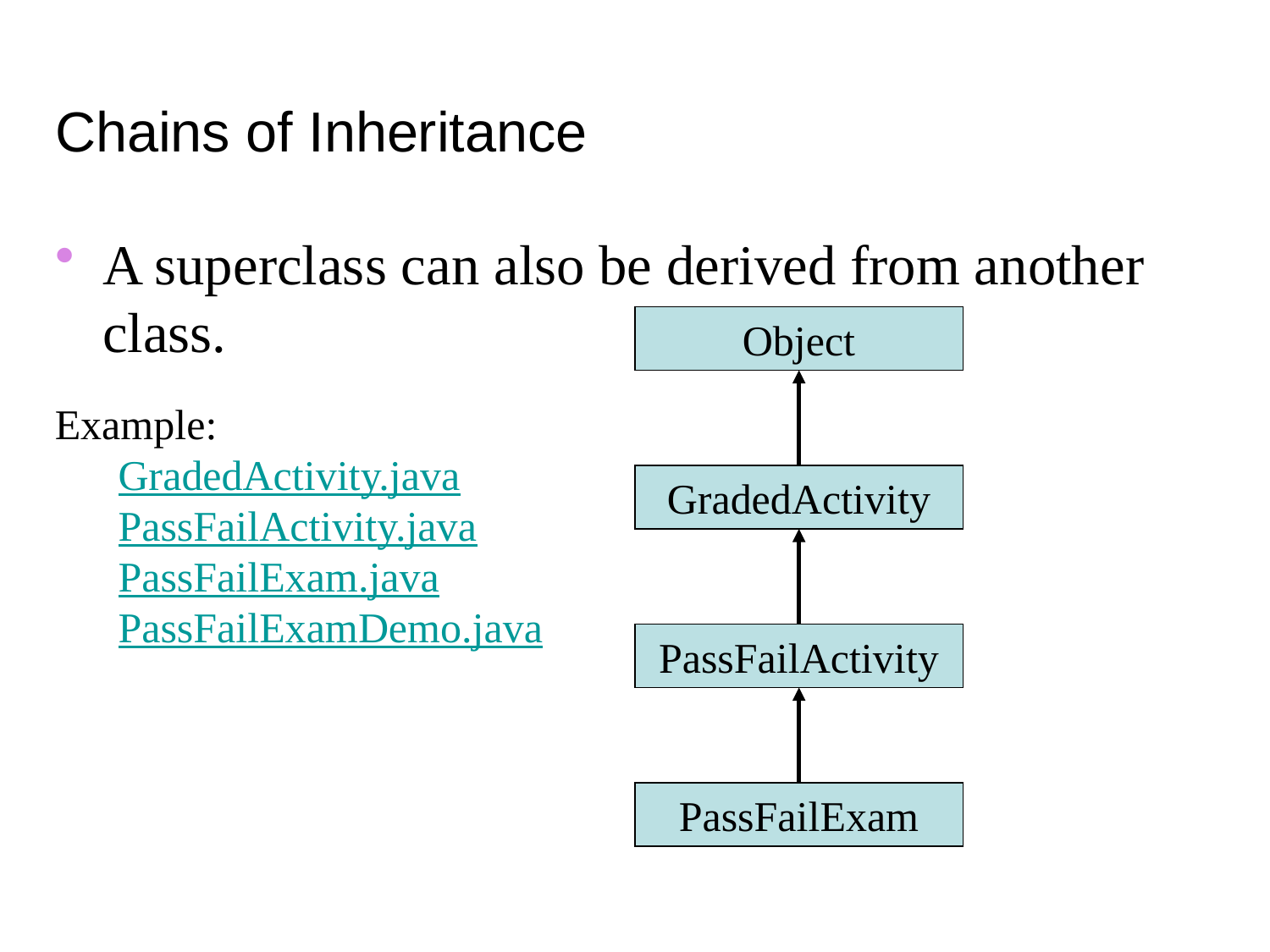

Chains of Inheritance
A superclass can also be derived from another class.
Object
GradedActivity
PassFailActivity
PassFailExam
Example:
GradedActivity.java
PassFailActivity.java
PassFailExam.java
PassFailExamDemo.java